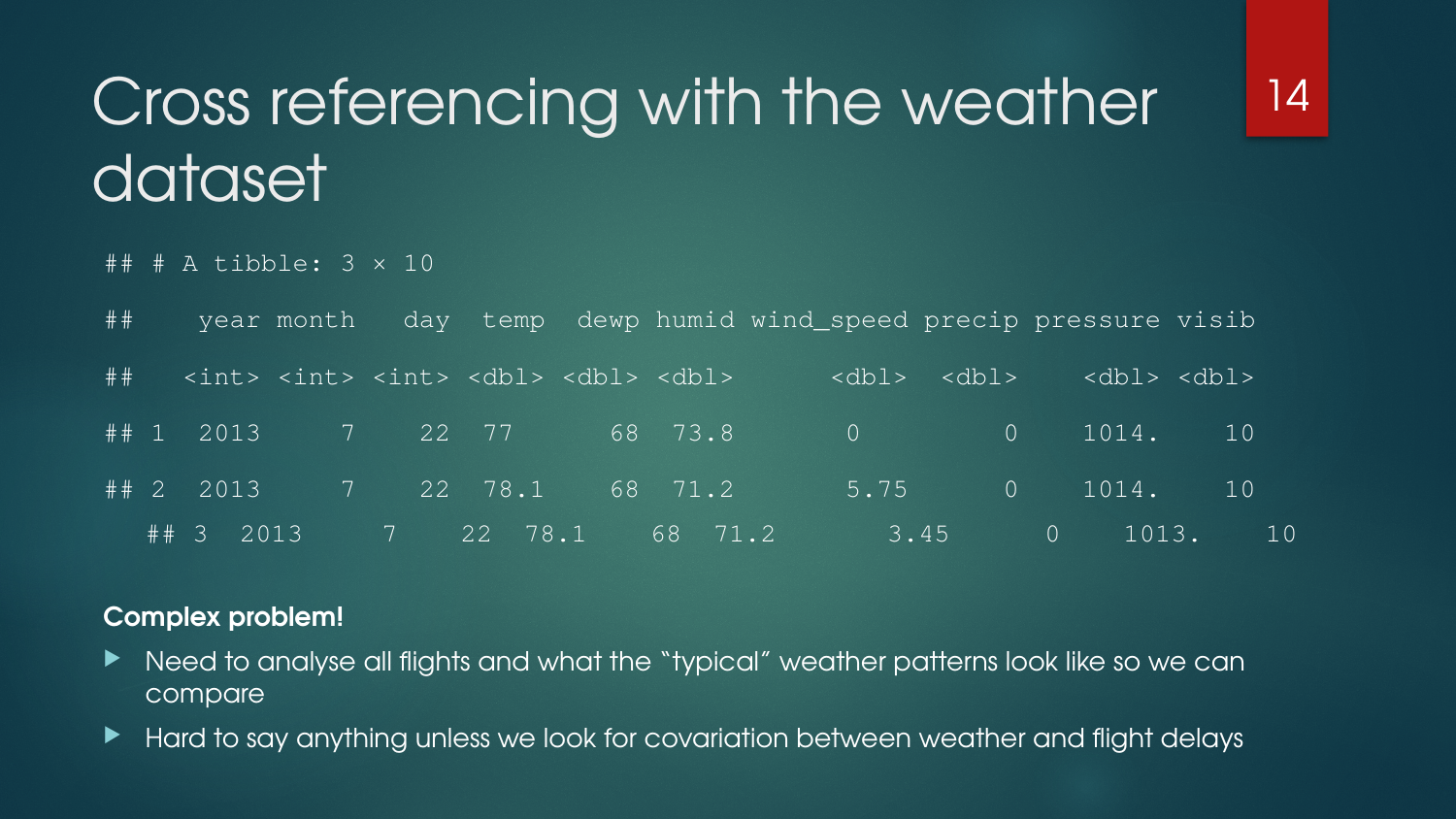

14
# Cross referencing with the weather dataset
## # A tibble: 3 × 10
##    year month   day  temp  dewp humid wind_speed precip pressure visib
##   <int> <int> <int> <dbl> <dbl> <dbl>      <dbl>  <dbl>    <dbl> <dbl>
## 1  2013     7    22  77      68  73.8       0         0    1014.    10
## 2  2013     7    22  78.1    68  71.2       5.75      0    1014.    10
## 3  2013     7    22  78.1    68  71.2       3.45      0    1013.    10
Complex problem!
Need to analyse all flights and what the “typical” weather patterns look like so we can compare
Hard to say anything unless we look for covariation between weather and flight delays